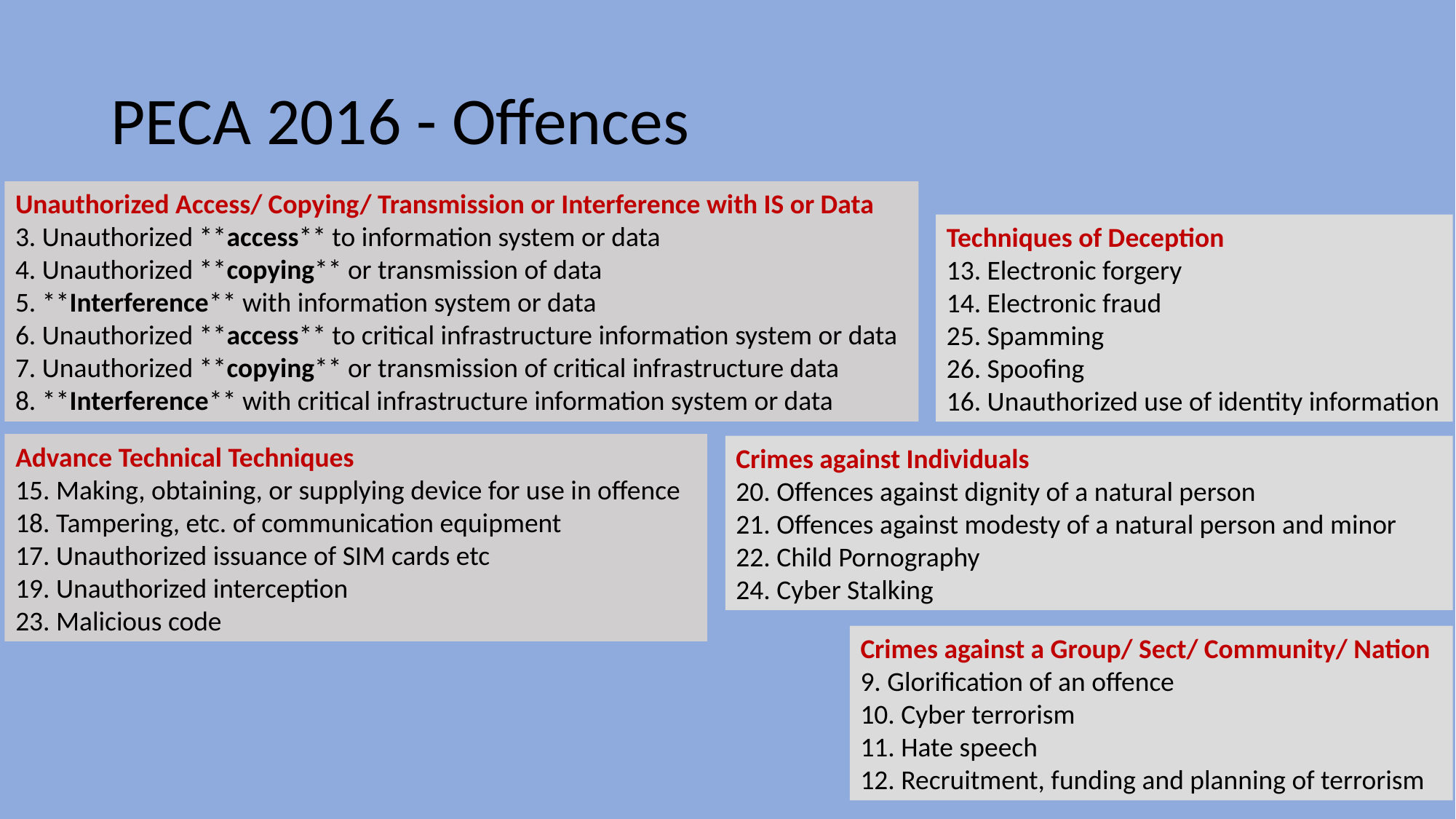

# PECA 2016 - Offences
Unauthorized Access/ Copying/ Transmission or Interference with IS or Data
3. Unauthorized **access** to information system or data
4. Unauthorized **copying** or transmission of data
5. **Interference** with information system or data
6. Unauthorized **access** to critical infrastructure information system or data
7. Unauthorized **copying** or transmission of critical infrastructure data
8. **Interference** with critical infrastructure information system or data
Techniques of Deception
13. Electronic forgery
14. Electronic fraud
25. Spamming
26. Spoofing
16. Unauthorized use of identity information
Advance Technical Techniques
15. Making, obtaining, or supplying device for use in offence
18. Tampering, etc. of communication equipment
17. Unauthorized issuance of SIM cards etc
19. Unauthorized interception
23. Malicious code
Crimes against Individuals
20. Offences against dignity of a natural person
21. Offences against modesty of a natural person and minor
22. Child Pornography
24. Cyber Stalking
Crimes against a Group/ Sect/ Community/ Nation
9. Glorification of an offence
10. Cyber terrorism
11. Hate speech
12. Recruitment, funding and planning of terrorism
26